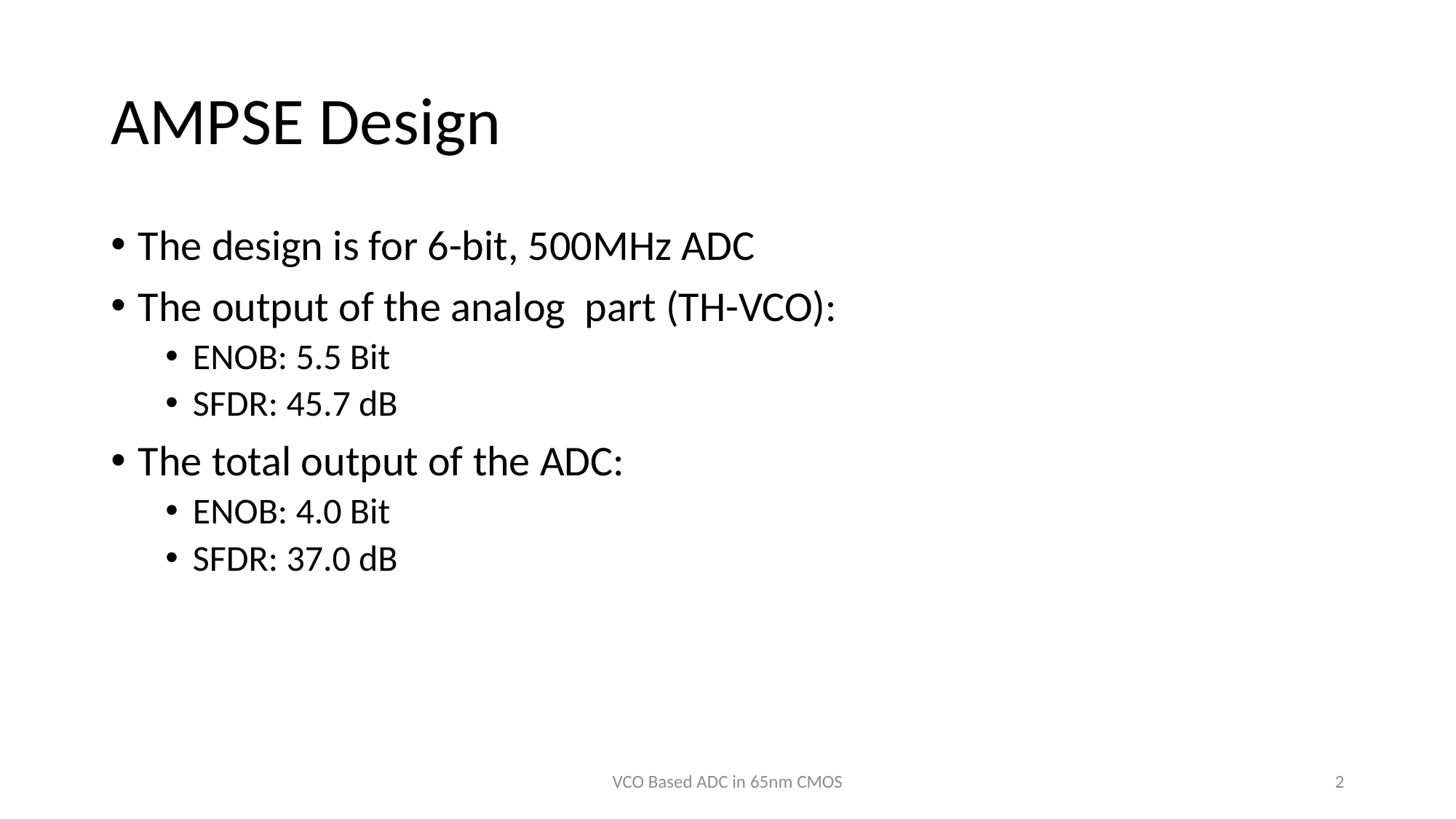

# AMPSE Design
The design is for 6-bit, 500MHz ADC
The output of the analog  part (TH-VCO):
ENOB: 5.5 Bit
SFDR: 45.7 dB
The total output of the ADC:
ENOB: 4.0 Bit
SFDR: 37.0 dB
VCO Based ADC in 65nm CMOS
2